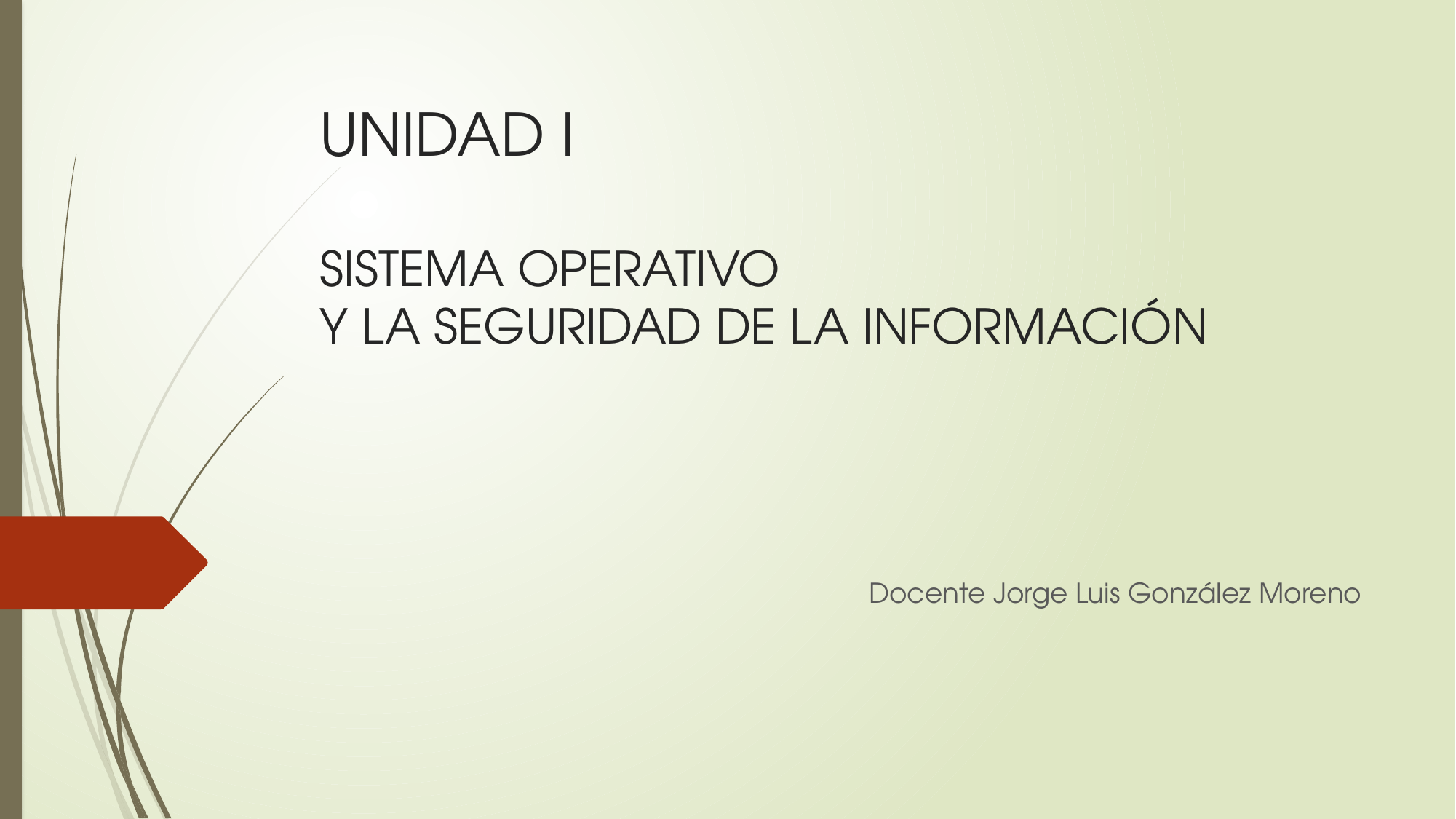

UNIDAD I
SISTEMA OPERATIVO
Y LA SEGURIDAD DE LA INFORMACIÓN
Docente Jorge Luis González Moreno